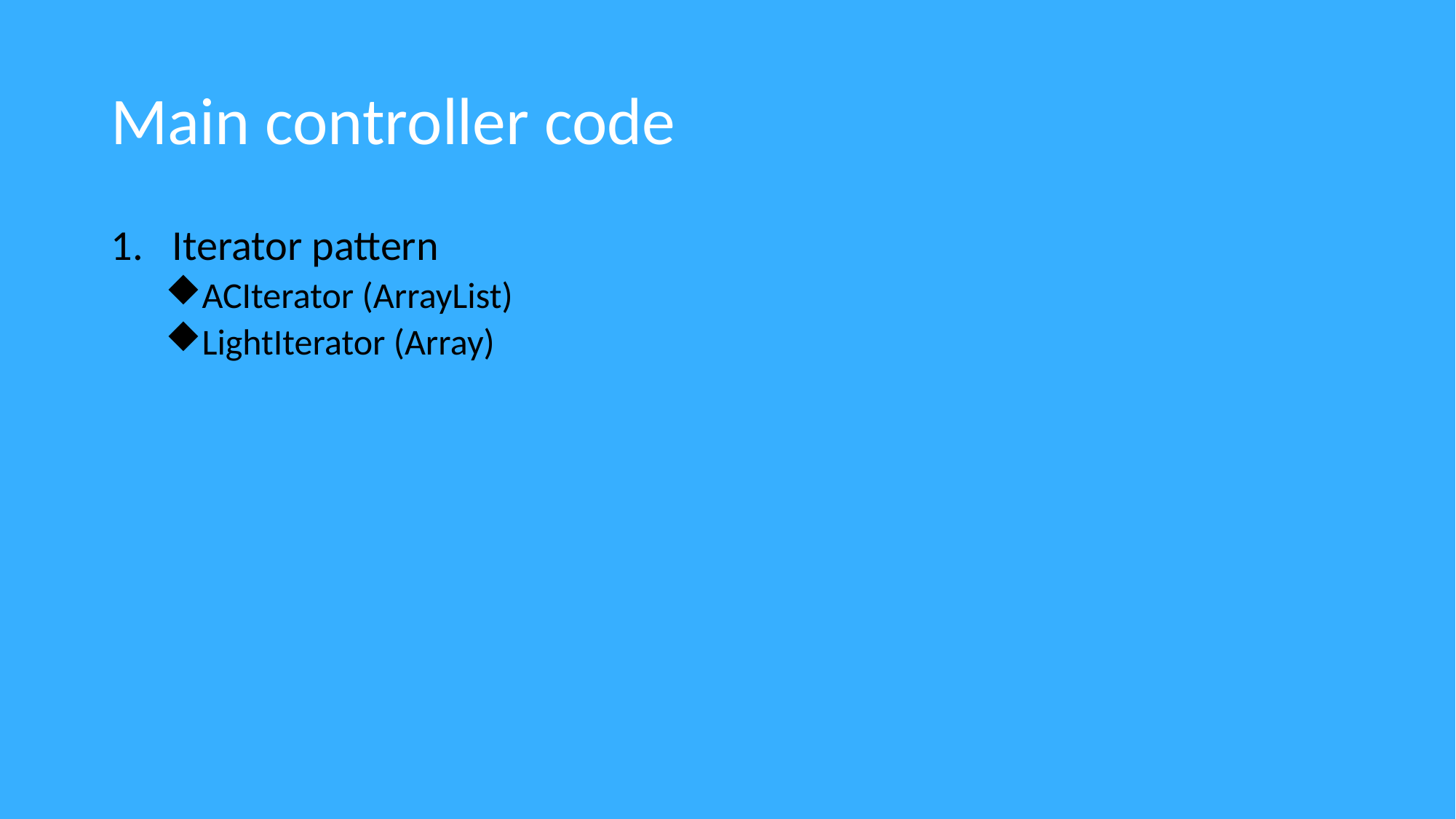

# Main controller code
Iterator pattern
ACIterator (ArrayList)
LightIterator (Array)